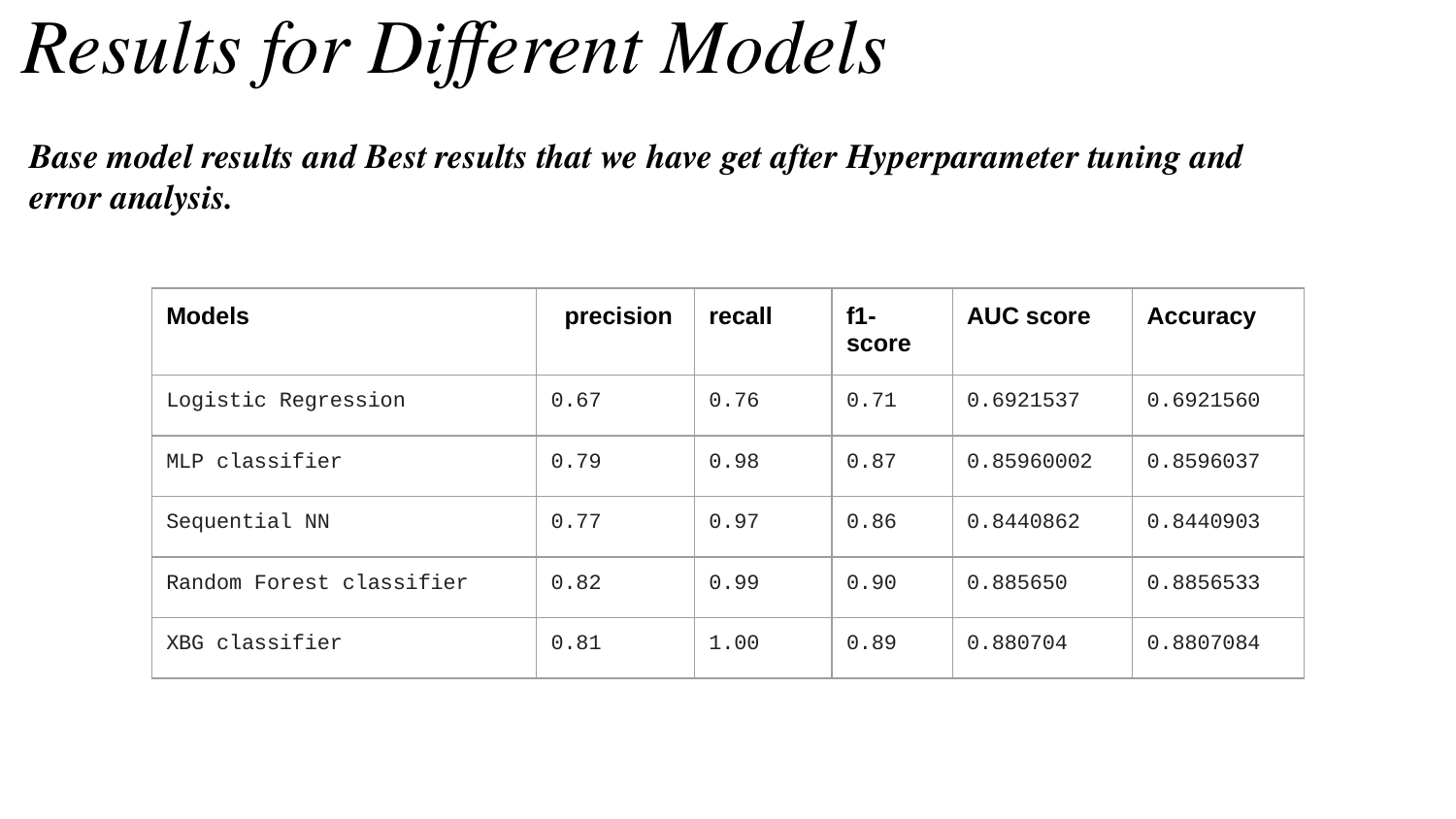

# Results for Different Models

Base model results and Best results that we have get after Hyperparameter tuning and error analysis.
| Models | precision | recall | f1-score | AUC score | Accuracy |
| --- | --- | --- | --- | --- | --- |
| Logistic Regression | 0.67 | 0.76 | 0.71 | 0.6921537 | 0.6921560 |
| MLP classifier | 0.79 | 0.98 | 0.87 | 0.85960002 | 0.8596037 |
| Sequential NN | 0.77 | 0.97 | 0.86 | 0.8440862 | 0.8440903 |
| Random Forest classifier | 0.82 | 0.99 | 0.90 | 0.885650 | 0.8856533 |
| XBG classifier | 0.81 | 1.00 | 0.89 | 0.880704 | 0.8807084 |